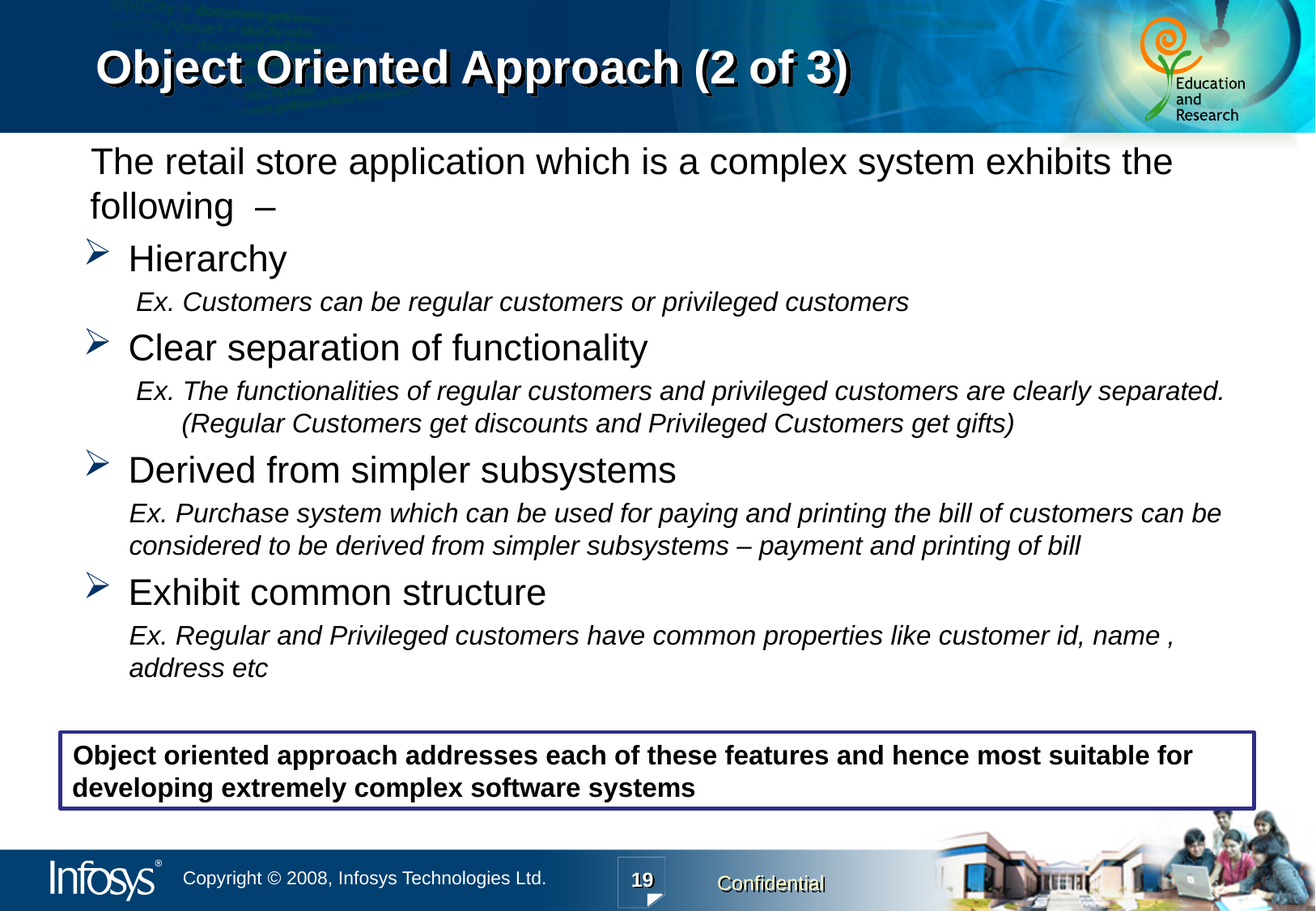

# Object Oriented Approach (2 of 3)
The retail store application which is a complex system exhibits the following  –
Hierarchy
Ex. Customers can be regular customers or privileged customers
Clear separation of functionality
Ex. The functionalities of regular customers and privileged customers are clearly separated. (Regular Customers get discounts and Privileged Customers get gifts)
Derived from simpler subsystems
Ex. Purchase system which can be used for paying and printing the bill of customers can be considered to be derived from simpler subsystems – payment and printing of bill
Exhibit common structure
Ex. Regular and Privileged customers have common properties like customer id, name , address etc

Object oriented approach addresses each of these features and hence most suitable for developing extremely complex software systems
19